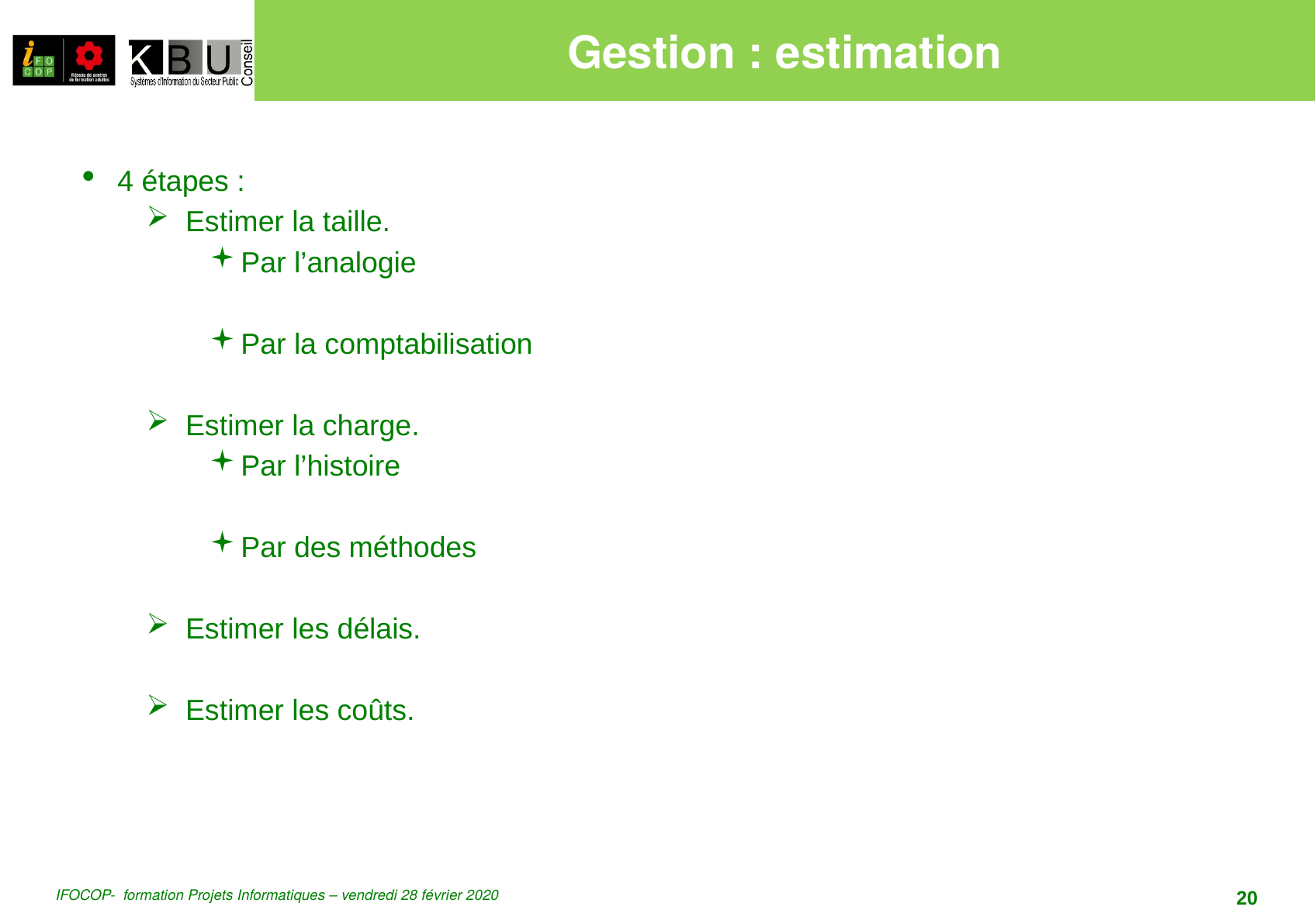

# Gestion : estimation
4 étapes :
Estimer la taille.
Par l’analogie

Par la comptabilisation

Estimer la charge.
Par l’histoire

Par des méthodes

Estimer les délais.

Estimer les coûts.

IFOCOP-  formation Projets Informatiques – vendredi 28 février 2020
20